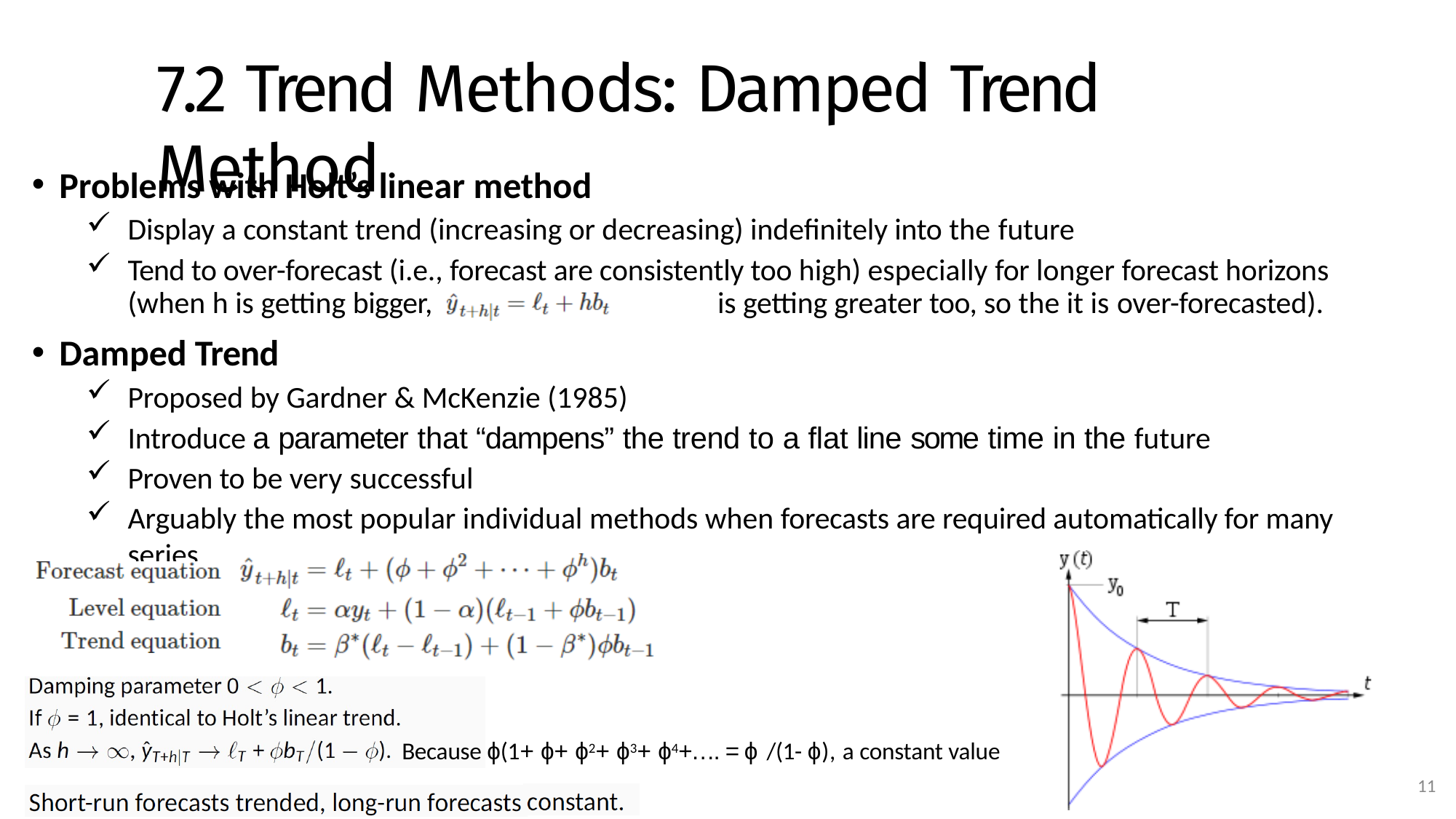

# 7.2 Trend Methods: Damped Trend Method
Problems with Holt’s linear method
Display a constant trend (increasing or decreasing) indefinitely into the future
Tend to over-forecast (i.e., forecast are consistently too high) especially for longer forecast horizons  (when h is getting bigger,	is getting greater too, so the it is over-forecasted).
Damped Trend
Proposed by Gardner & McKenzie (1985)
Introduce a parameter that “dampens” the trend to a flat line some time in the future
Proven to be very successful
Arguably the most popular individual methods when forecasts are required automatically for many series

Because ϕ(1+ ϕ+ ϕ2+ ϕ3+ ϕ4+…. = ϕ /(1- ϕ), a constant value
11